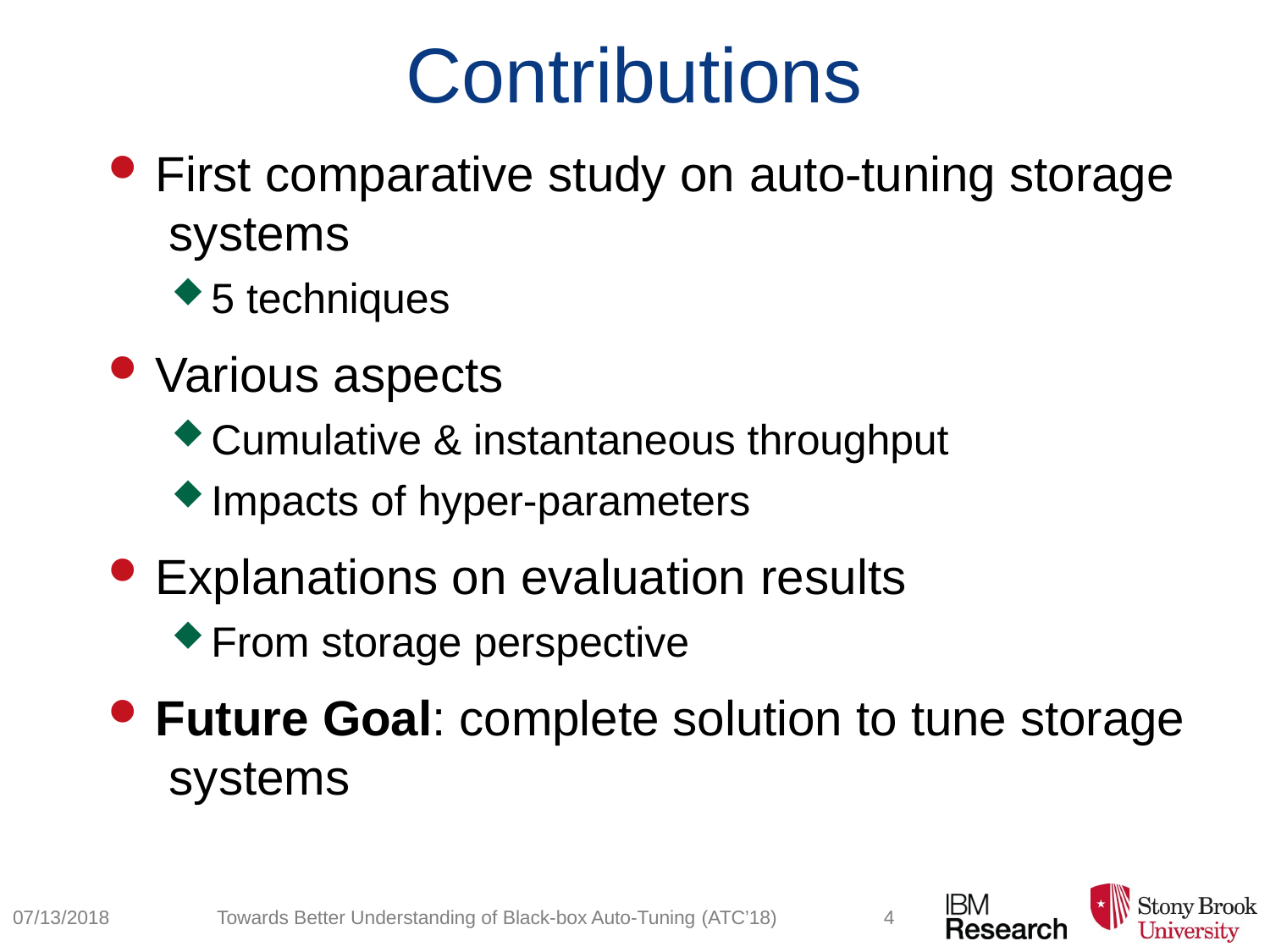

# Contributions
First comparative study on auto-tuning storage  systems
5 techniques
Various aspects
Cumulative & instantaneous throughput
Impacts of hyper-parameters
Explanations on evaluation results
From storage perspective
Future Goal: complete solution to tune storage  systems
07/13/2018
Towards Better Understanding of Black-box Auto-Tuning (ATC’18)
4